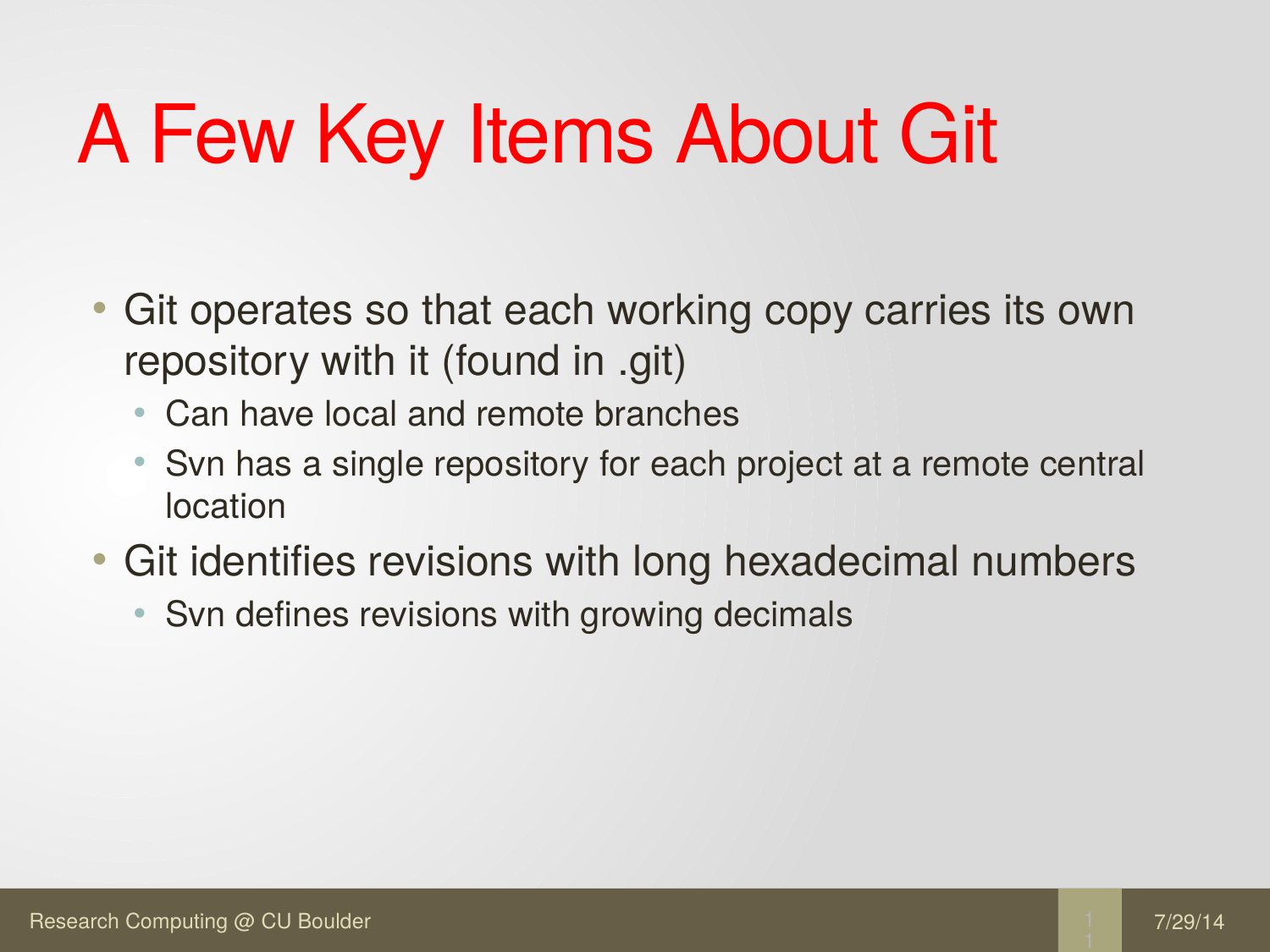

# A Few Key Items About Git
Git operates so that each working copy carries its own repository with it (found in .git)
Can have local and remote branches
Svn has a single repository for each project at a remote central location
Git identifies revisions with long hexadecimal numbers
Svn defines revisions with growing decimals
7/29/14
11